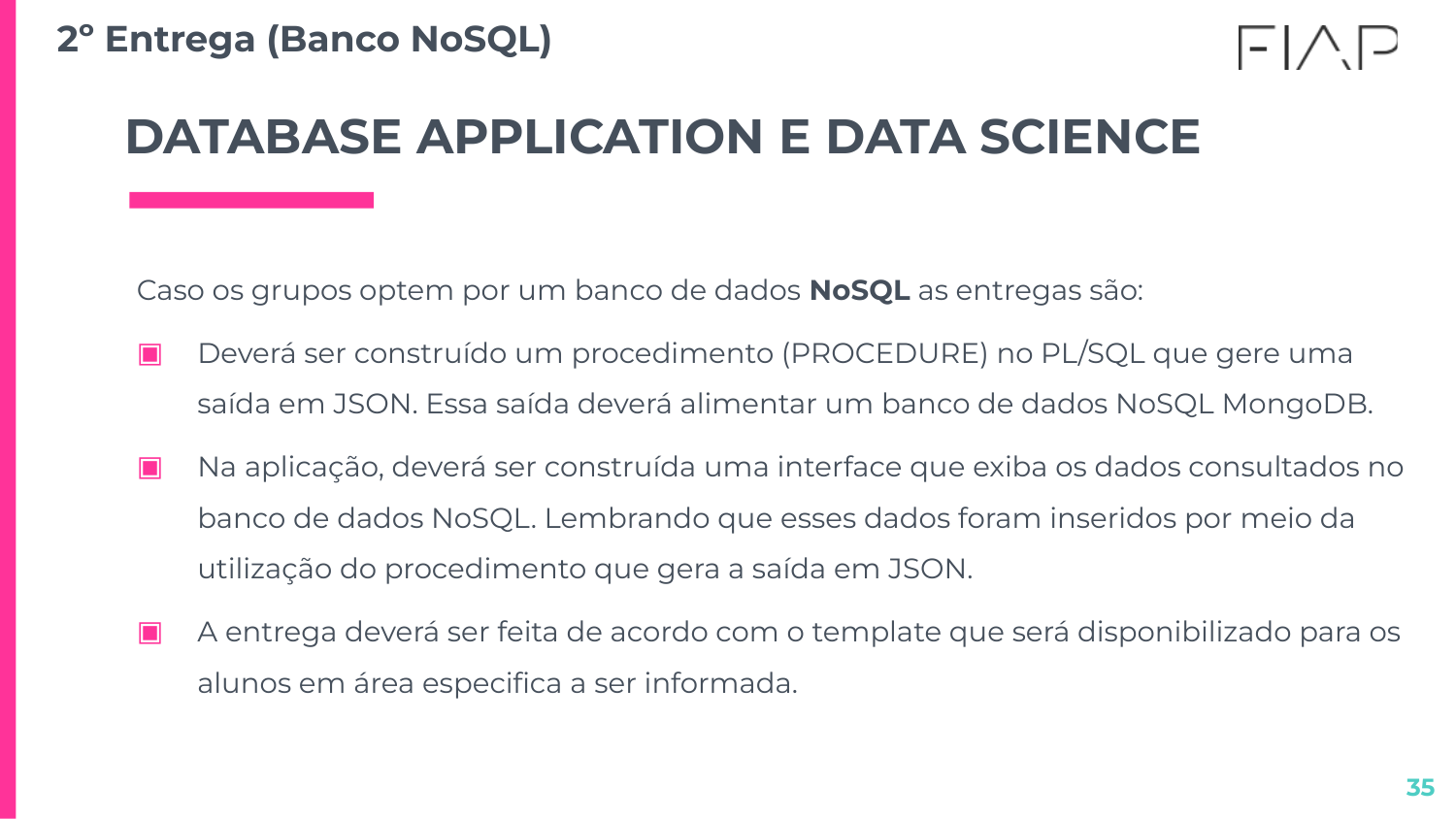

2º Entrega (Banco NoSQL)
# DATABASE APPLICATION E DATA SCIENCE
Caso os grupos optem por um banco de dados NoSQL as entregas são:
Deverá ser construído um procedimento (PROCEDURE) no PL/SQL que gere uma saída em JSON. Essa saída deverá alimentar um banco de dados NoSQL MongoDB.
Na aplicação, deverá ser construída uma interface que exiba os dados consultados no banco de dados NoSQL. Lembrando que esses dados foram inseridos por meio da utilização do procedimento que gera a saída em JSON.
A entrega deverá ser feita de acordo com o template que será disponibilizado para os alunos em área especifica a ser informada.
35